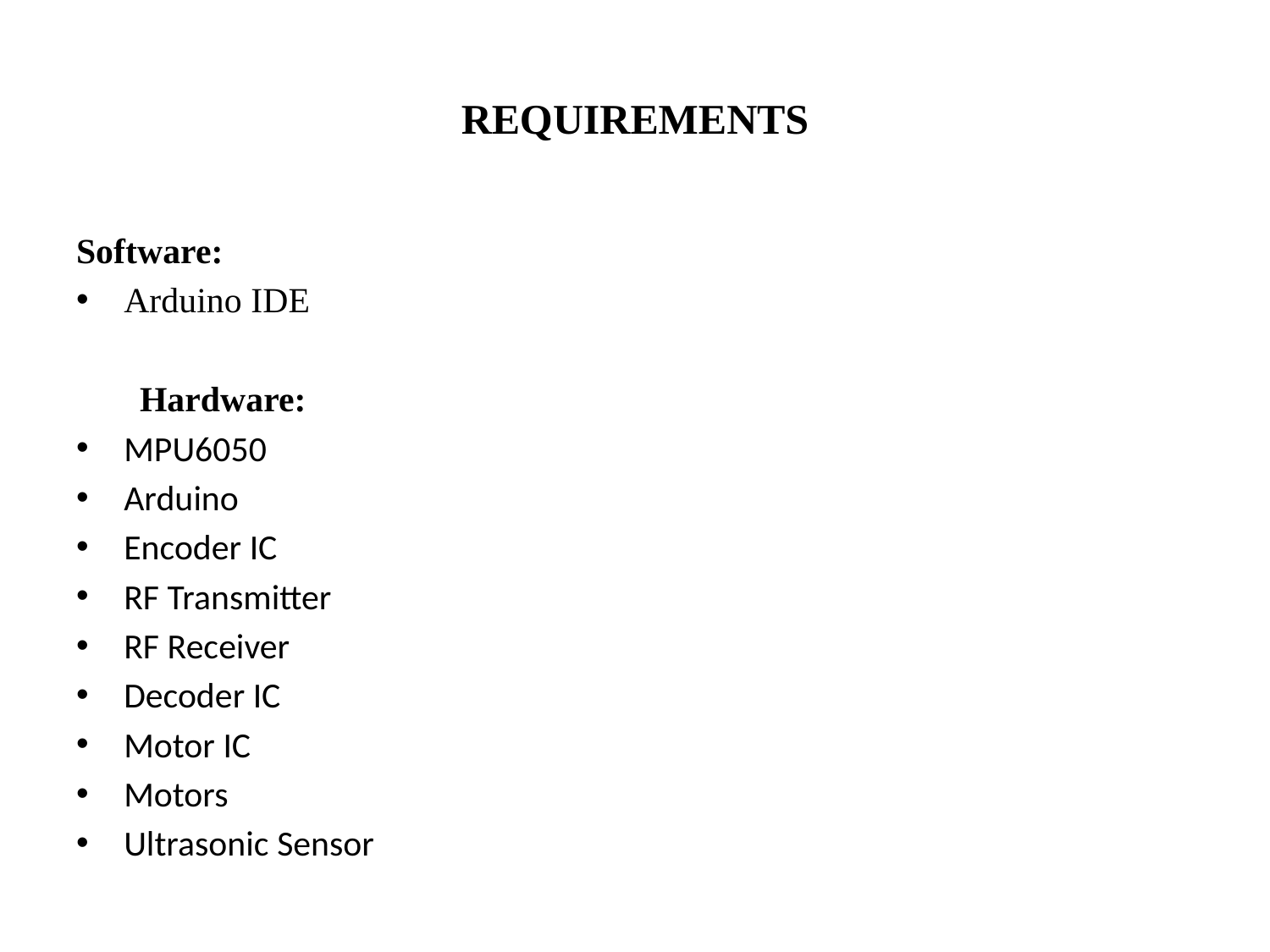

# REQUIREMENTS
Software:
Arduino IDE

Hardware:
MPU6050
Arduino
Encoder IC
RF Transmitter
RF Receiver
Decoder IC
Motor IC
Motors
Ultrasonic Sensor